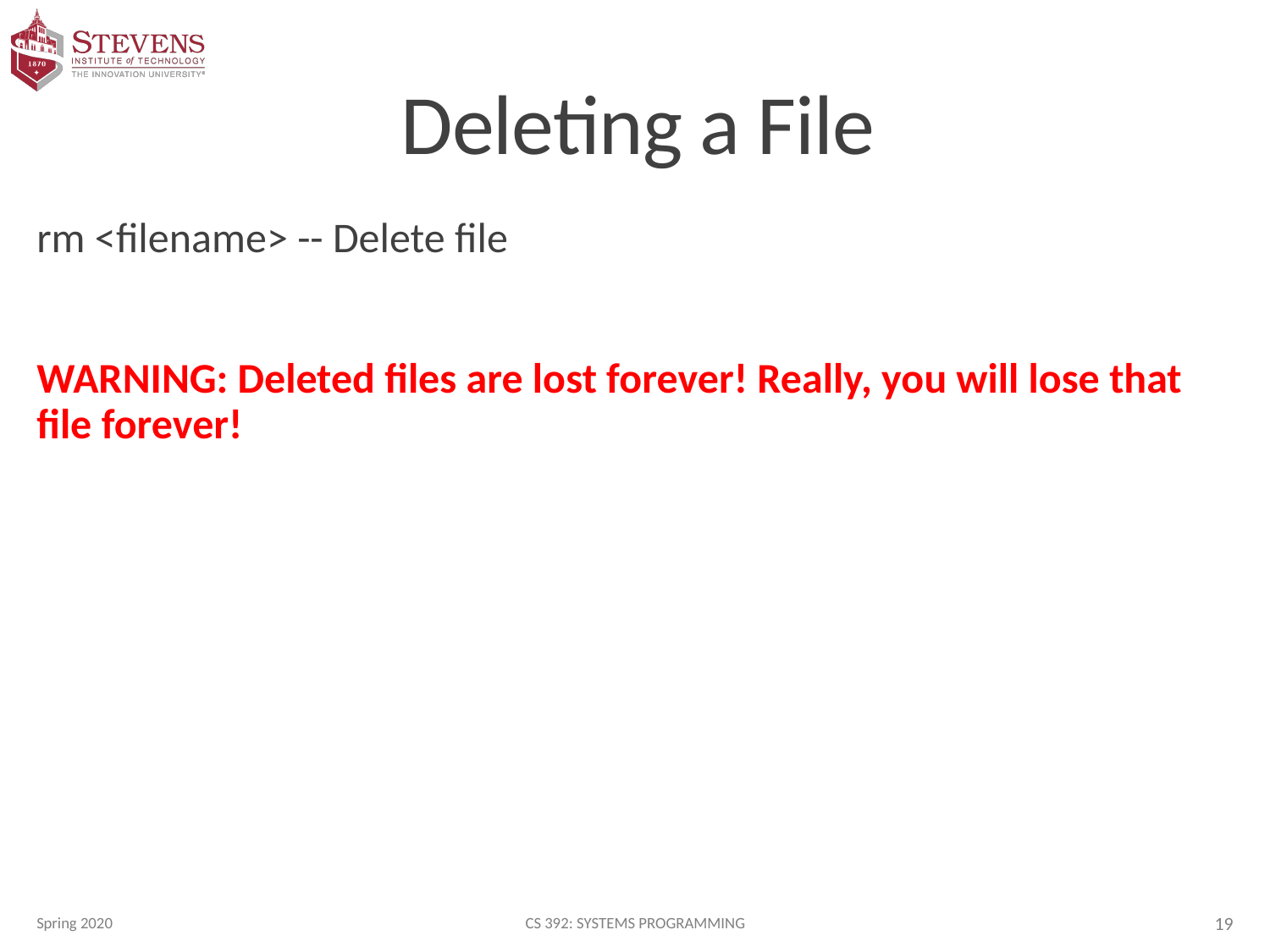

# Deleting a File
rm <filename> -- Delete file

WARNING: Deleted files are lost forever! Really, you will lose that file forever!
Spring 2020
CS 392: Systems Programming
19